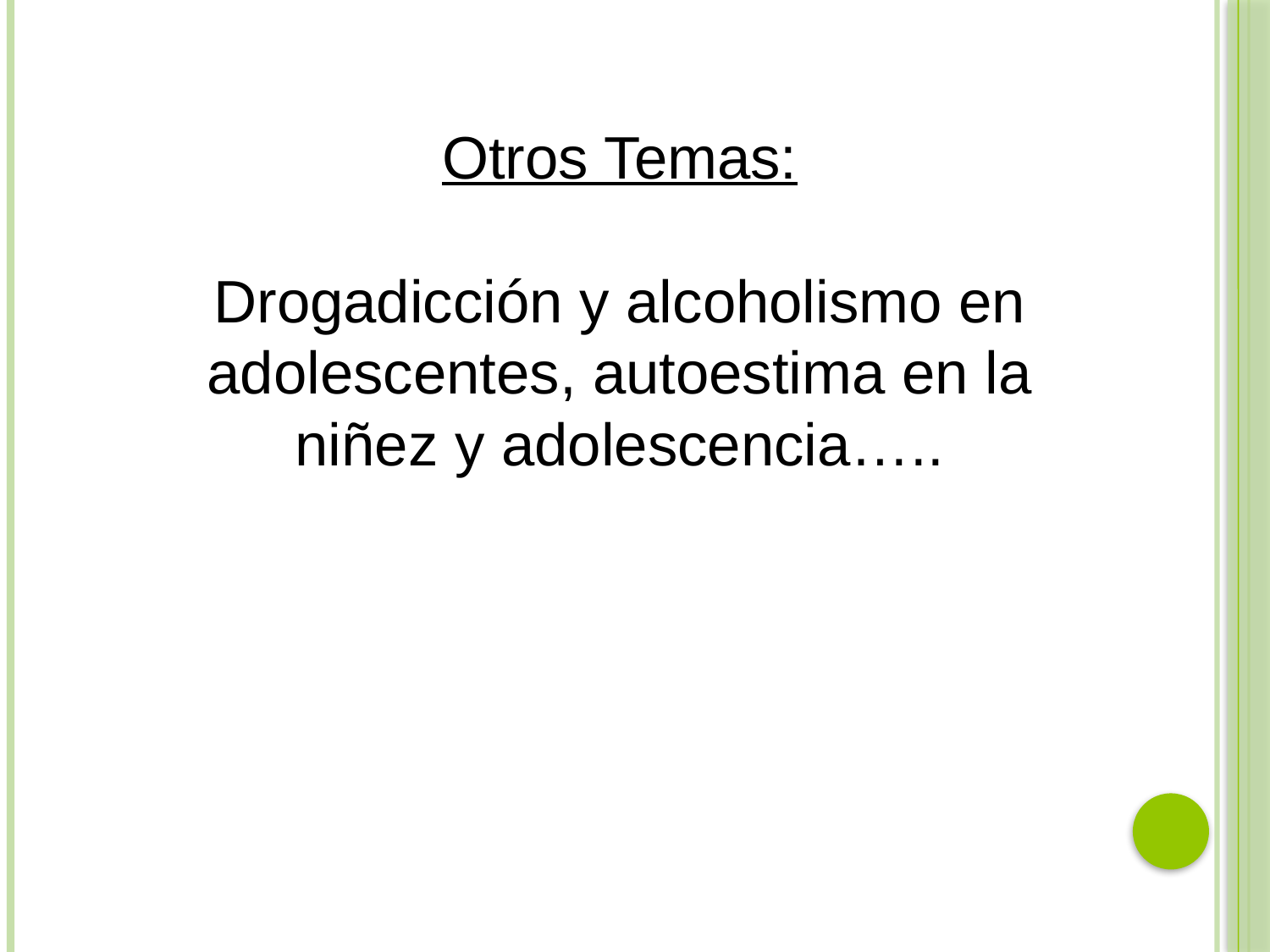

Otros Temas:

Drogadicción y alcoholismo en adolescentes, autoestima en la niñez y adolescencia…..